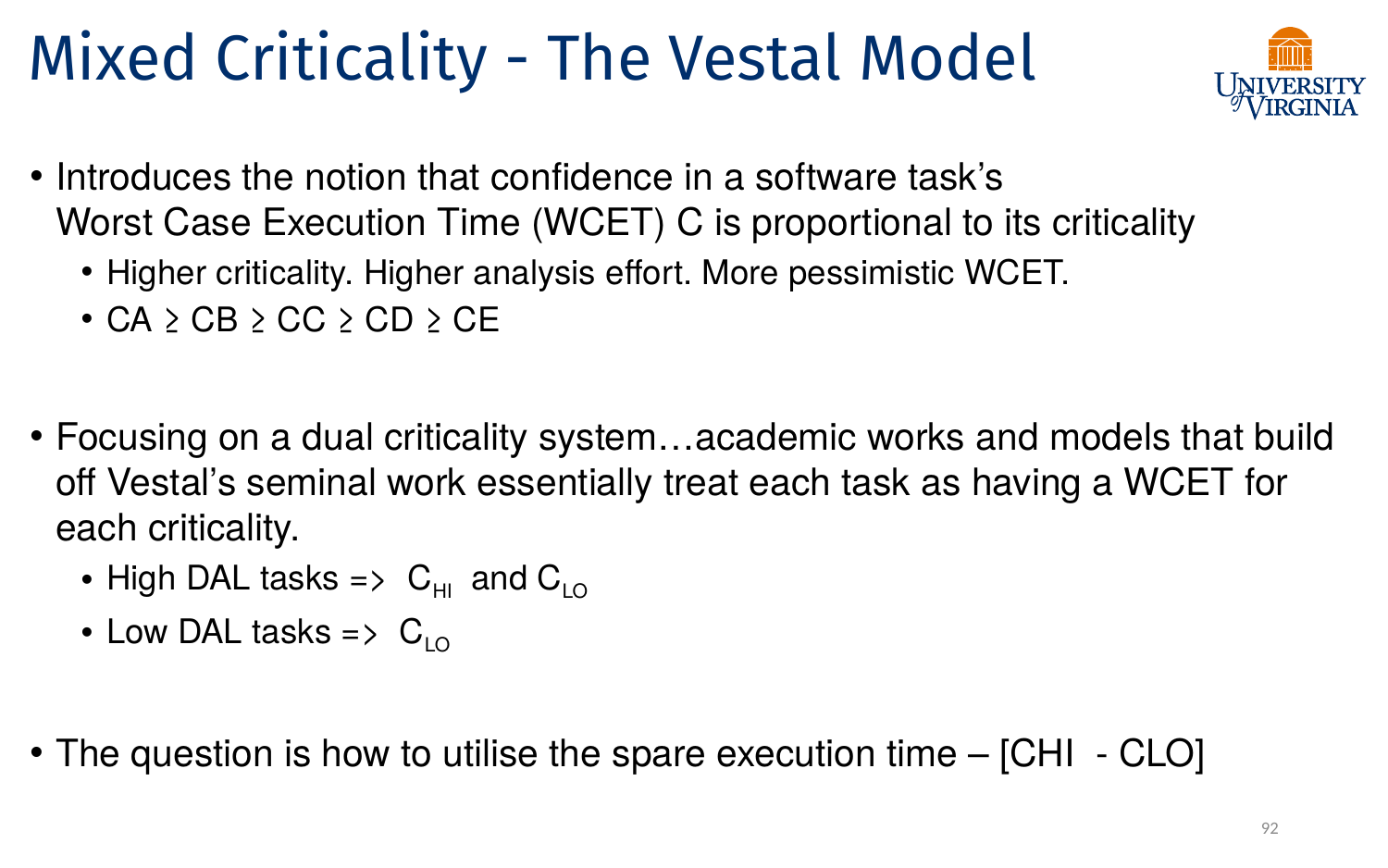

# Mixed Criticality - The Vestal Model
Introduces the notion that confidence in a software task’s
Worst Case Execution Time (WCET) C is proportional to its criticality
Higher criticality. Higher analysis effort. More pessimistic WCET.
CA ≥ CB ≥ CC ≥ CD ≥ CE

Focusing on a dual criticality system…academic works and models that build off Vestal’s seminal work essentially treat each task as having a WCET for each criticality.
High DAL tasks =>  CHI  and CLO
Low DAL tasks =>  CLO

The question is how to utilise the spare execution time – [CHI  - CLO]
92